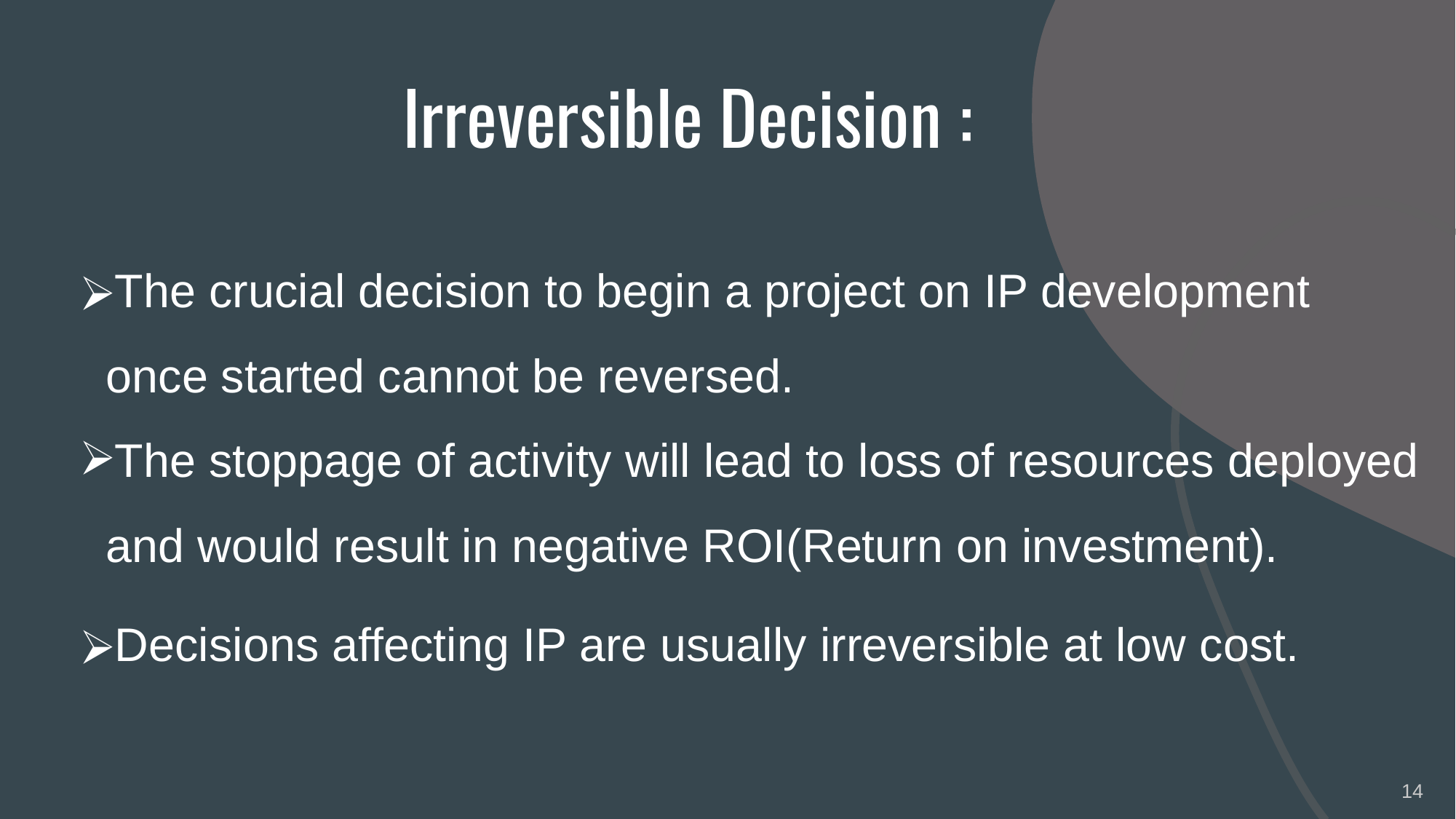

# Irreversible Decision :
The crucial decision to begin a project on IP development once started cannot be reversed.
The stoppage of activity will lead to loss of resources deployed and would result in negative ROI(Return on investment).
Decisions affecting IP are usually irreversible at low cost.

14